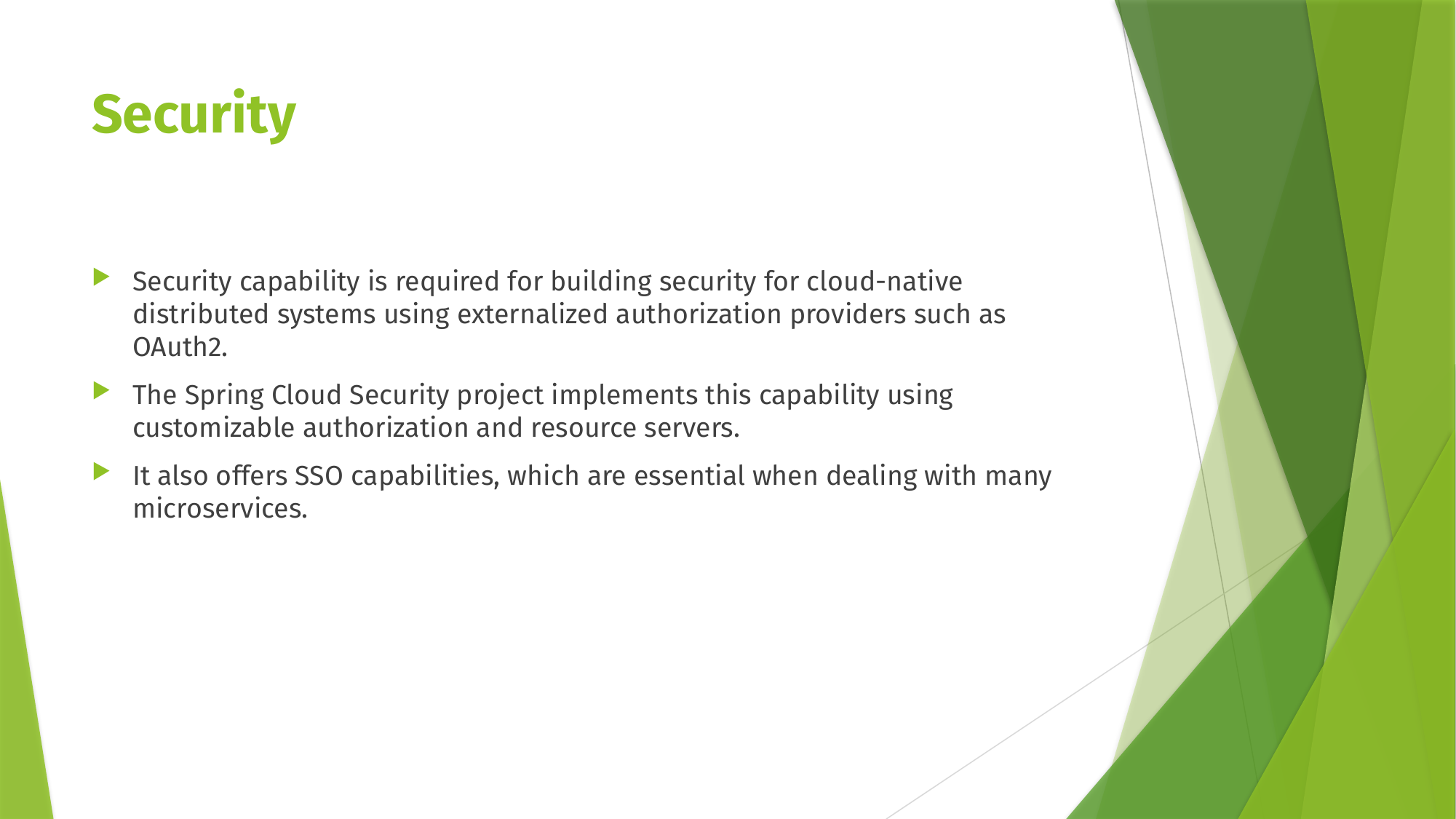

# Security
Security capability is required for building security for cloud-native distributed systems using externalized authorization providers such as OAuth2.
The Spring Cloud Security project implements this capability using customizable authorization and resource servers.
It also offers SSO capabilities, which are essential when dealing with many microservices.